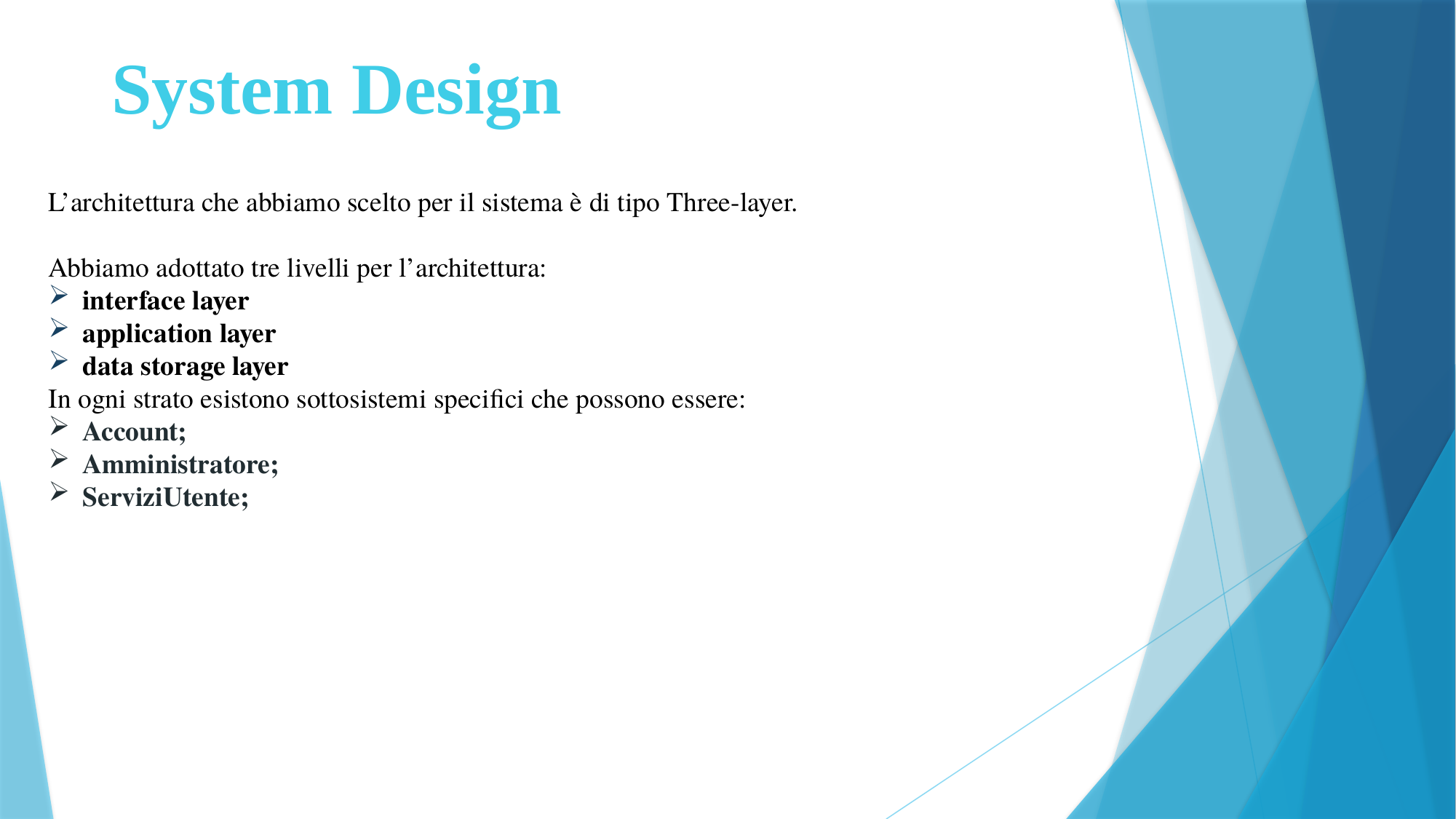

System Design
L’architettura che abbiamo scelto per il sistema è di tipo Three-layer.

Abbiamo adottato tre livelli per l’architettura:
interface layer
application layer
data storage layer
In ogni strato esistono sottosistemi specifici che possono essere:
Account;
Amministratore;
ServiziUtente;